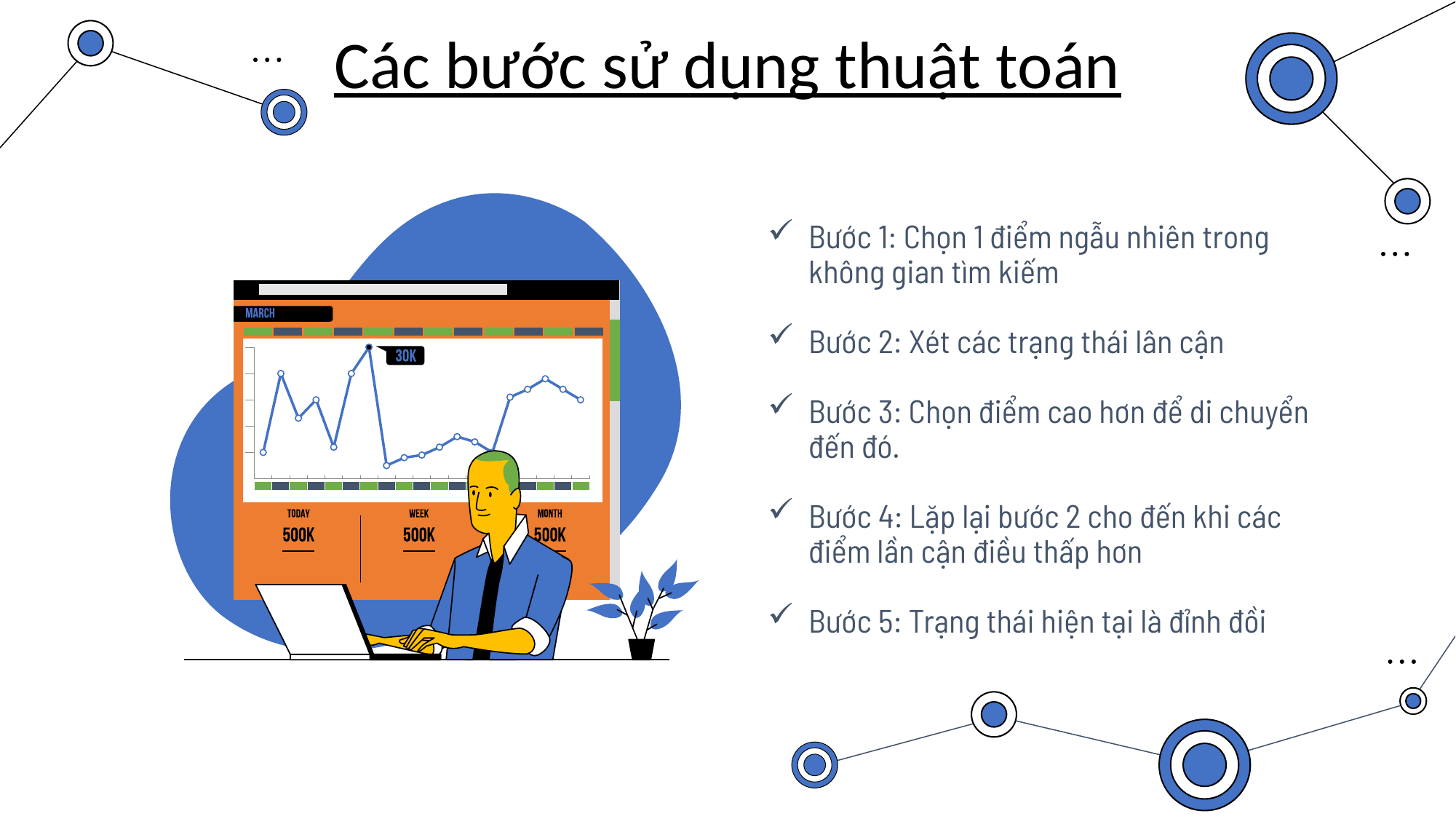

# Các bước sử dụng thuật toán

Bước 1: Chọn 1 điểm ngẫu nhiên trong không gian tìm kiếm

Bước 2: Xét các trạng thái lân cận

Bước 3: Chọn điểm cao hơn để di chuyển đến đó.

Bước 4: Lặp lại bước 2 cho đến khi các điểm lần cận điều thấp hơn

Bước 5: Trạng thái hiện tại là đỉnh đồi